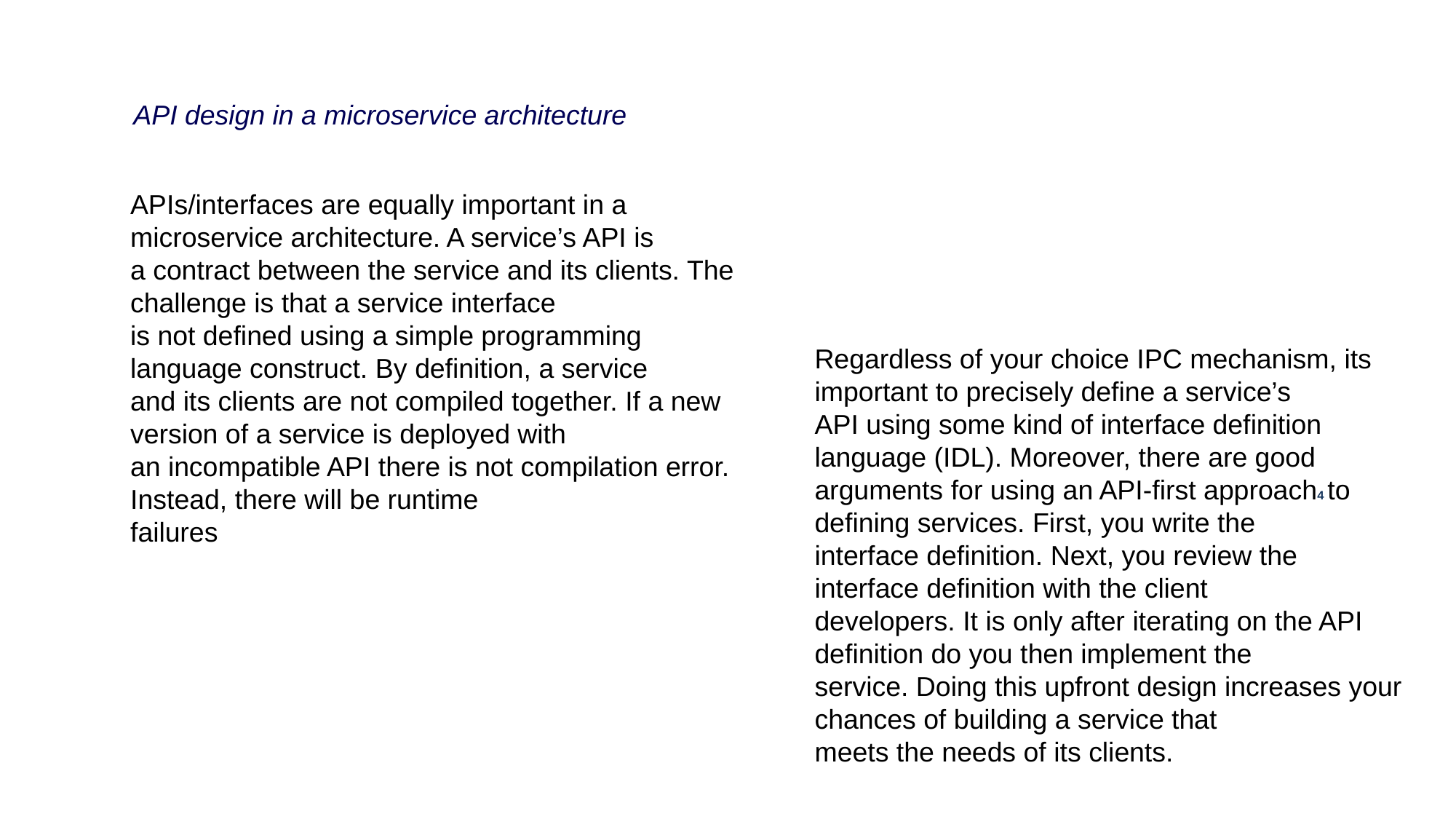

API design in a microservice architecture
APIs/interfaces are equally important in a microservice architecture. A service’s API is
a contract between the service and its clients. The challenge is that a service interface
is not defined using a simple programming language construct. By definition, a service
and its clients are not compiled together. If a new version of a service is deployed with
an incompatible API there is not compilation error. Instead, there will be runtime
failures
Regardless of your choice IPC mechanism, its important to precisely define a service’s
API using some kind of interface definition language (IDL). Moreover, there are good
arguments for using an API-first approach4 to defining services. First, you write the
interface definition. Next, you review the interface definition with the client
developers. It is only after iterating on the API definition do you then implement the
service. Doing this upfront design increases your chances of building a service that
meets the needs of its clients.